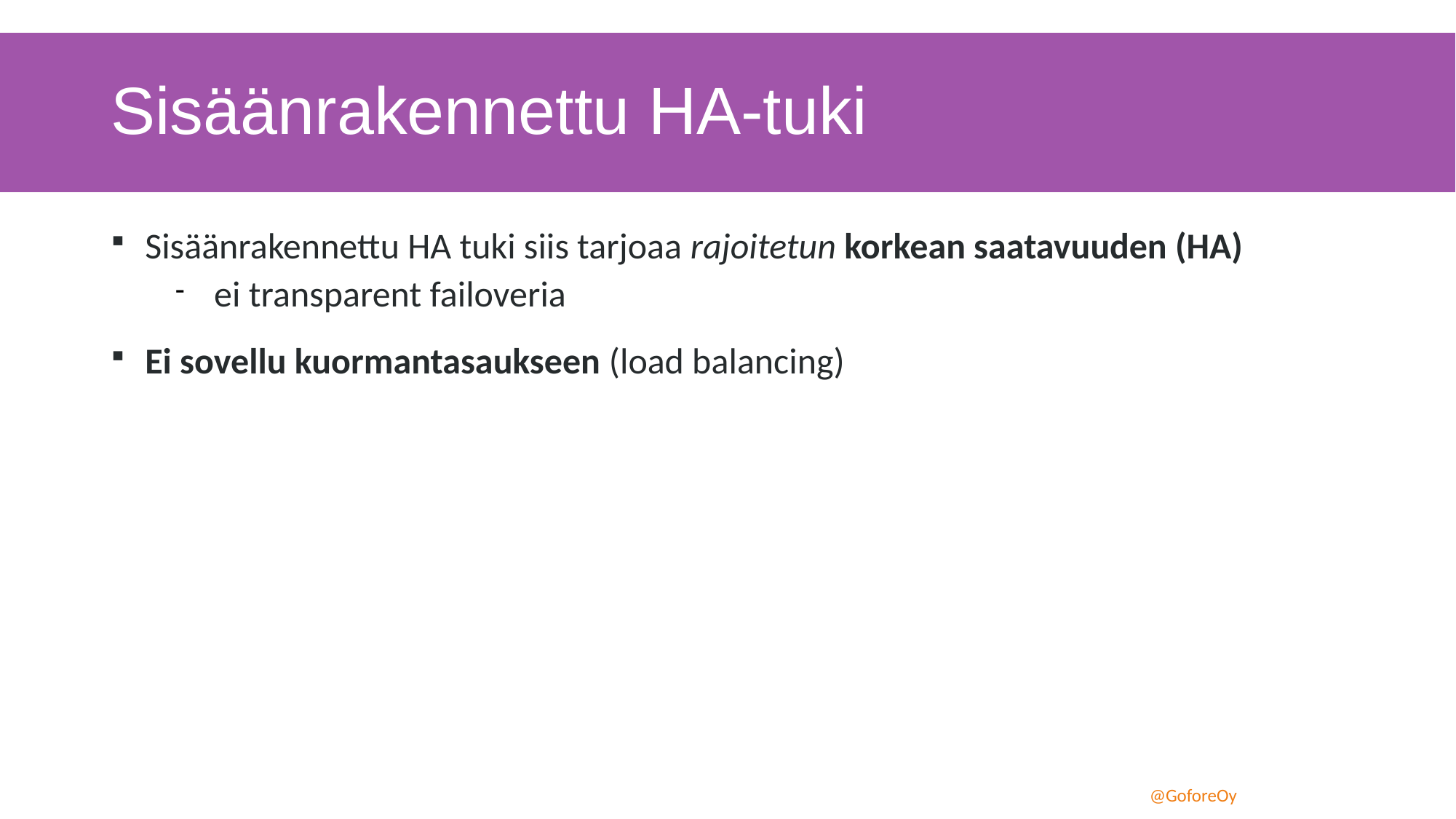

# Sisäänrakennettu HA-tuki
Sisäänrakennettu HA tuki siis tarjoaa rajoitetun korkean saatavuuden (HA)
ei transparent failoveria
Ei sovellu kuormantasaukseen (load balancing)

@GoforeOy